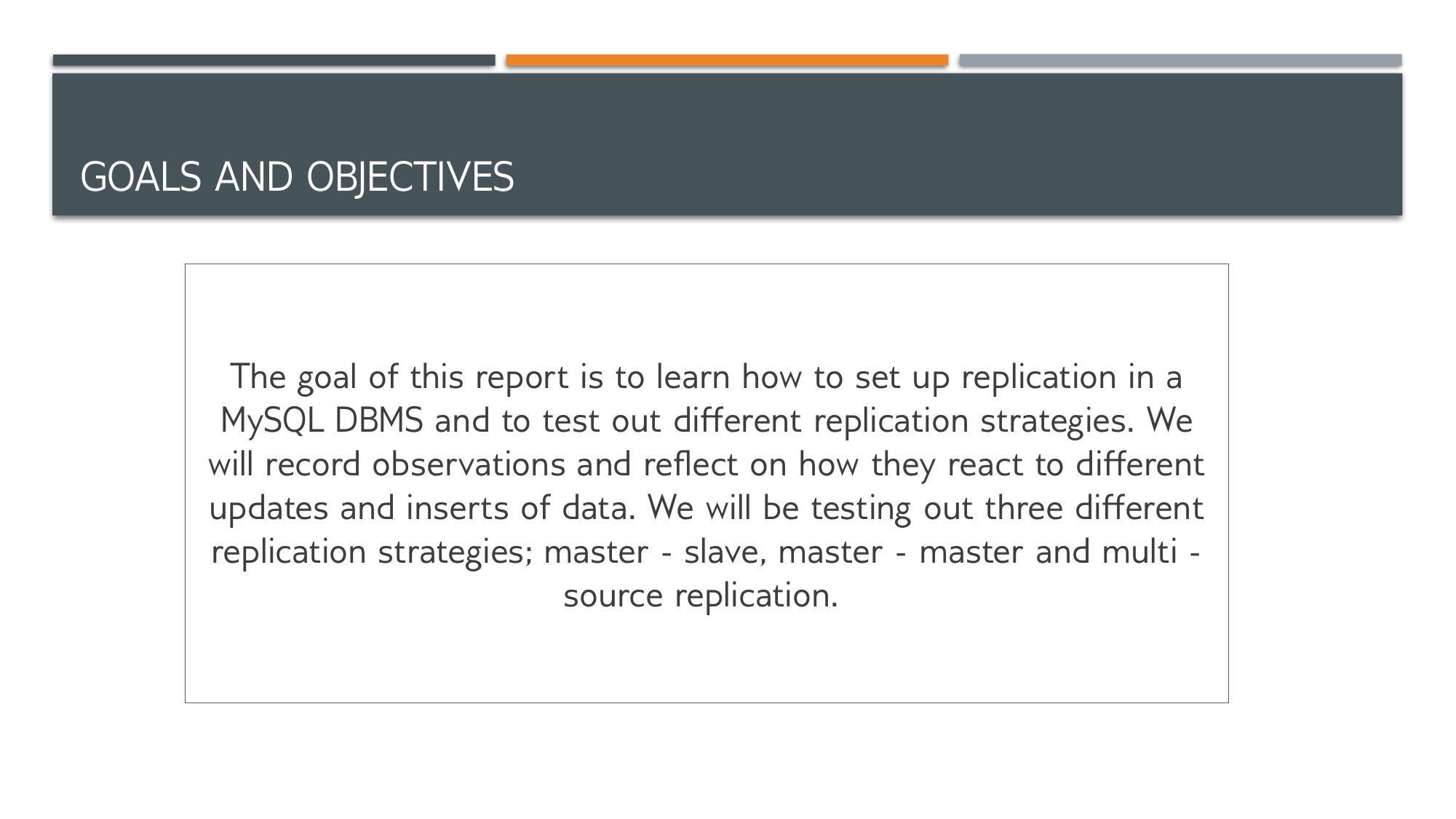

# GOALS AND OBJECTIVES
The goal of this report is to learn how to set up replication in a MySQL DBMS and to test out different replication strategies. We will record observations and reflect on how they react to different updates and inserts of data. We will be testing out three different replication strategies; master - slave, master - master and multi - source replication.